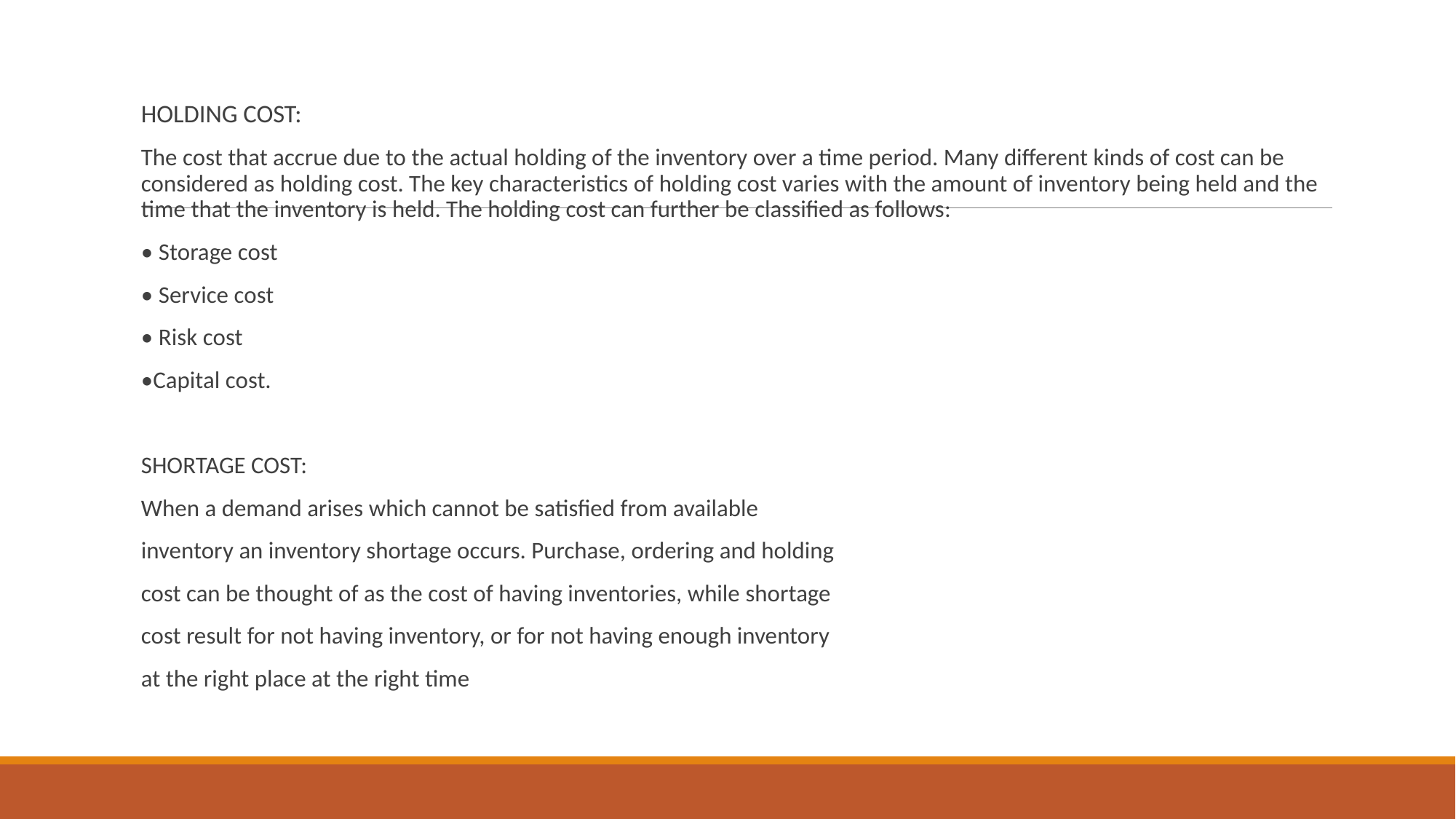

#
HOLDING COST:
The cost that accrue due to the actual holding of the inventory over a time period. Many different kinds of cost can be considered as holding cost. The key characteristics of holding cost varies with the amount of inventory being held and the time that the inventory is held. The holding cost can further be classified as follows:
• Storage cost
• Service cost
• Risk cost
•Capital cost.

SHORTAGE COST:
When a demand arises which cannot be satisfied from available
inventory an inventory shortage occurs. Purchase, ordering and holding
cost can be thought of as the cost of having inventories, while shortage
cost result for not having inventory, or for not having enough inventory
at the right place at the right time